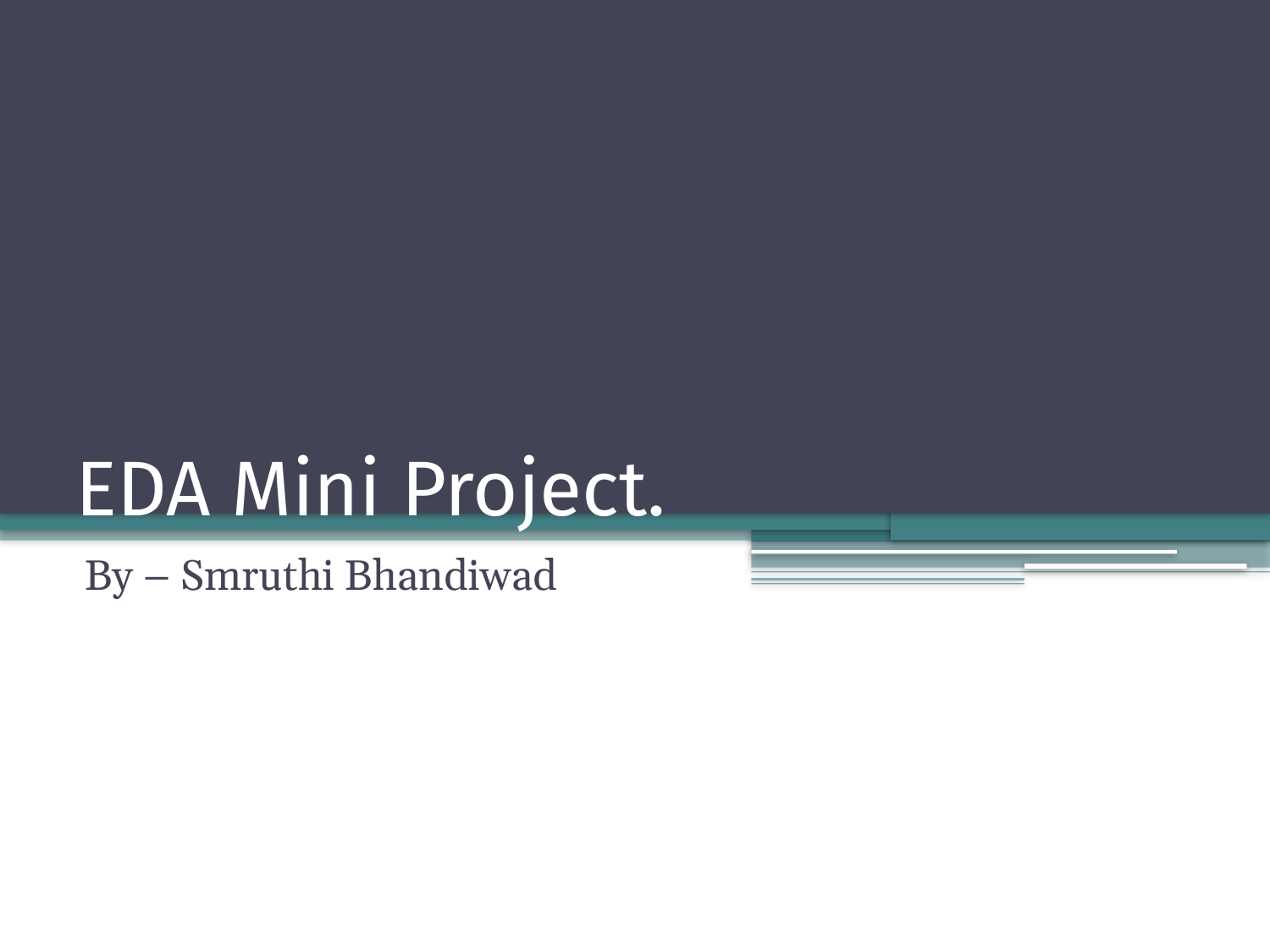

# EDA Mini Project.
By – Smruthi Bhandiwad